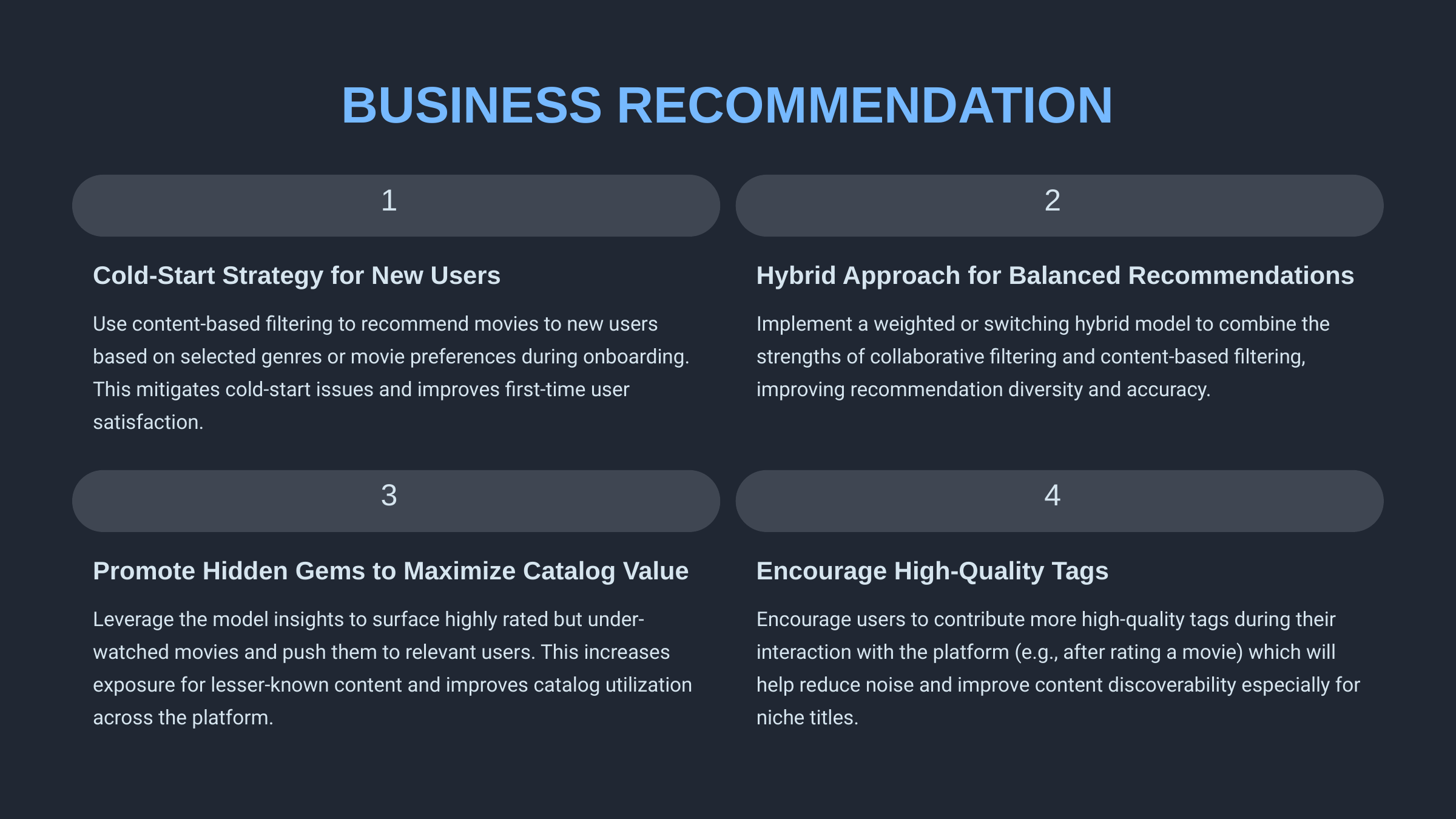

BUSINESS RECOMMENDATION

1
2
Cold-Start Strategy for New Users
Hybrid Approach for Balanced Recommendations
Use content-based filtering to recommend movies to new users based on selected genres or movie preferences during onboarding. This mitigates cold-start issues and improves first-time user satisfaction.
Implement a weighted or switching hybrid model to combine the strengths of collaborative filtering and content-based filtering, improving recommendation diversity and accuracy.

3
4
Promote Hidden Gems to Maximize Catalog Value
Encourage High-Quality Tags
Leverage the model insights to surface highly rated but under-watched movies and push them to relevant users. This increases exposure for lesser-known content and improves catalog utilization across the platform.
Encourage users to contribute more high-quality tags during their interaction with the platform (e.g., after rating a movie) which will help reduce noise and improve content discoverability especially for niche titles.